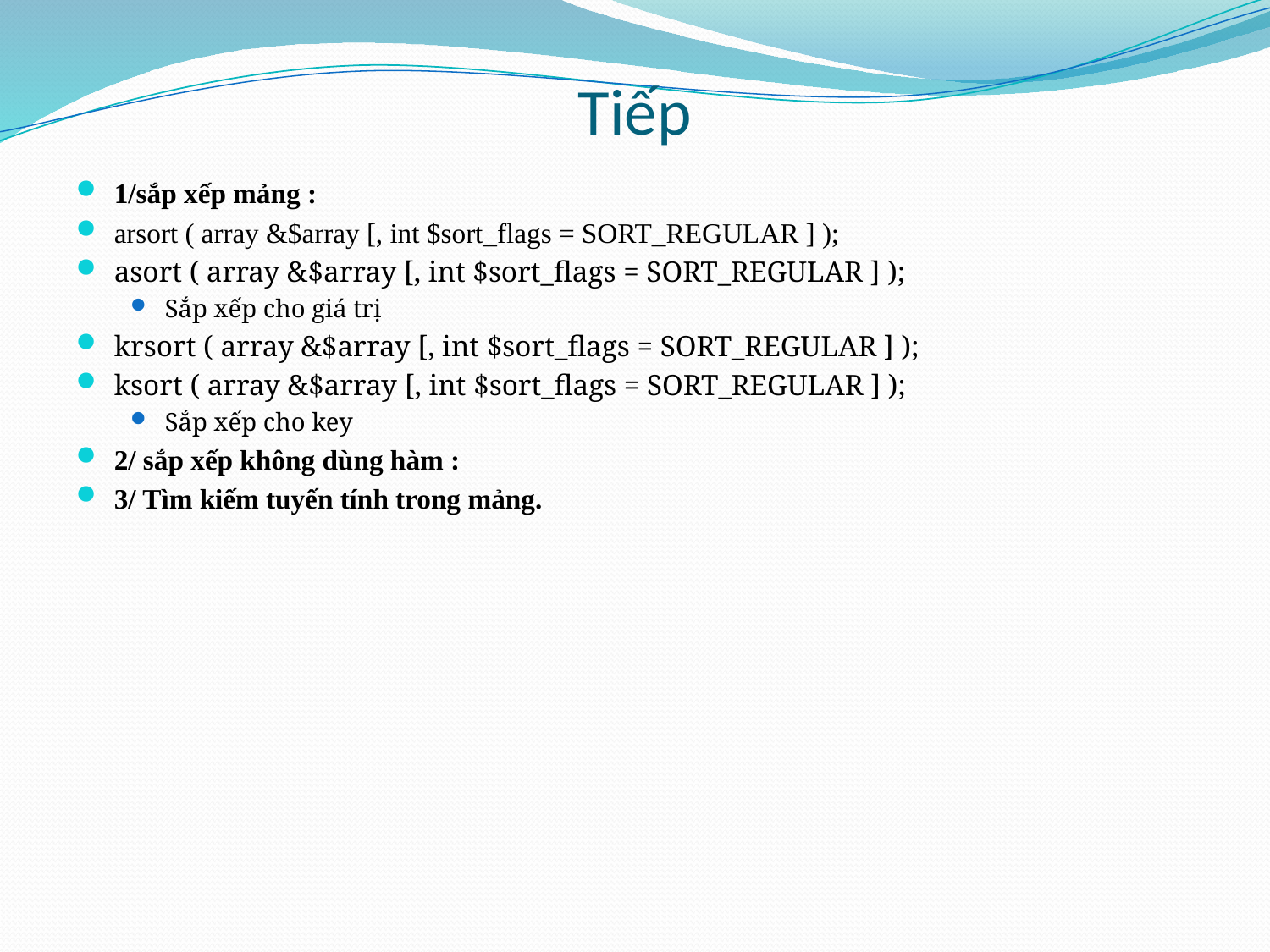

# Tiếp
1/sắp xếp mảng :
arsort ( array &$array [, int $sort_flags = SORT_REGULAR ] );
asort ( array &$array [, int $sort_flags = SORT_REGULAR ] );
Sắp xếp cho giá trị
krsort ( array &$array [, int $sort_flags = SORT_REGULAR ] );
ksort ( array &$array [, int $sort_flags = SORT_REGULAR ] );
Sắp xếp cho key
2/ sắp xếp không dùng hàm :
3/ Tìm kiếm tuyến tính trong mảng.